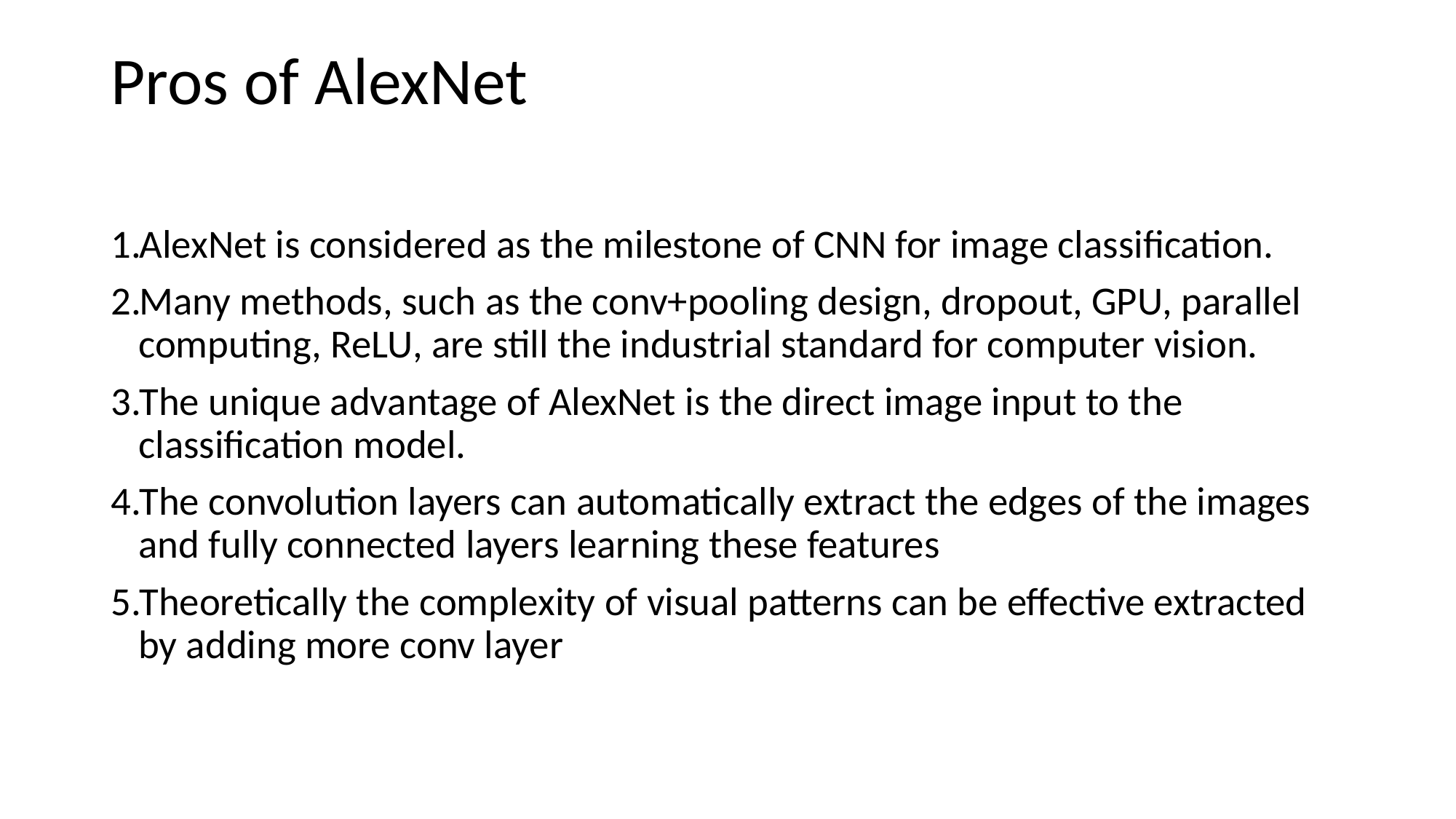

# Pros of AlexNet
AlexNet is considered as the milestone of CNN for image classification.
Many methods, such as the conv+pooling design, dropout, GPU, parallel computing, ReLU, are still the industrial standard for computer vision.
The unique advantage of AlexNet is the direct image input to the classification model.
The convolution layers can automatically extract the edges of the images and fully connected layers learning these features
Theoretically the complexity of visual patterns can be effective extracted by adding more conv layer